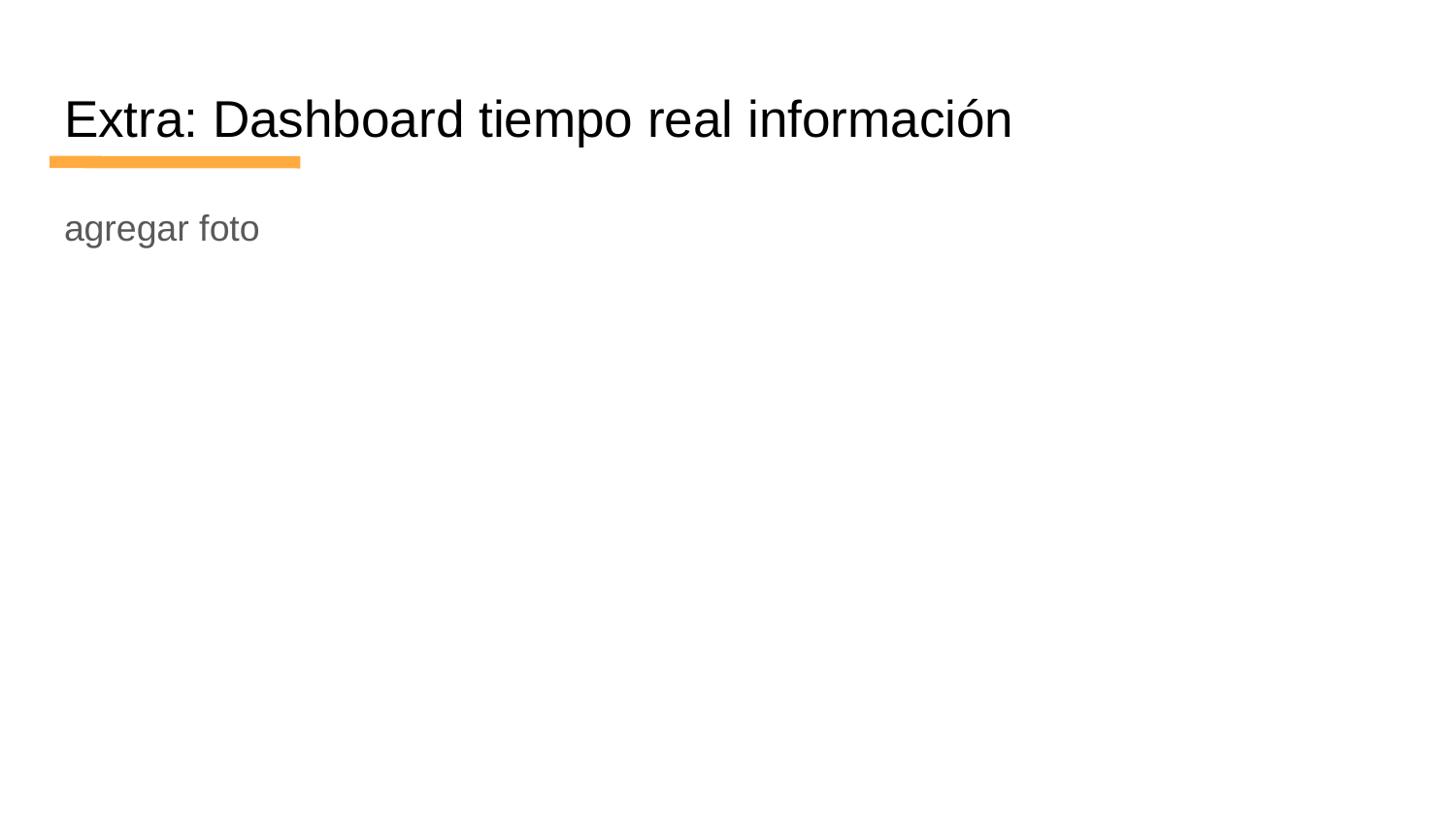

# Extra: Dashboard tiempo real información
agregar foto